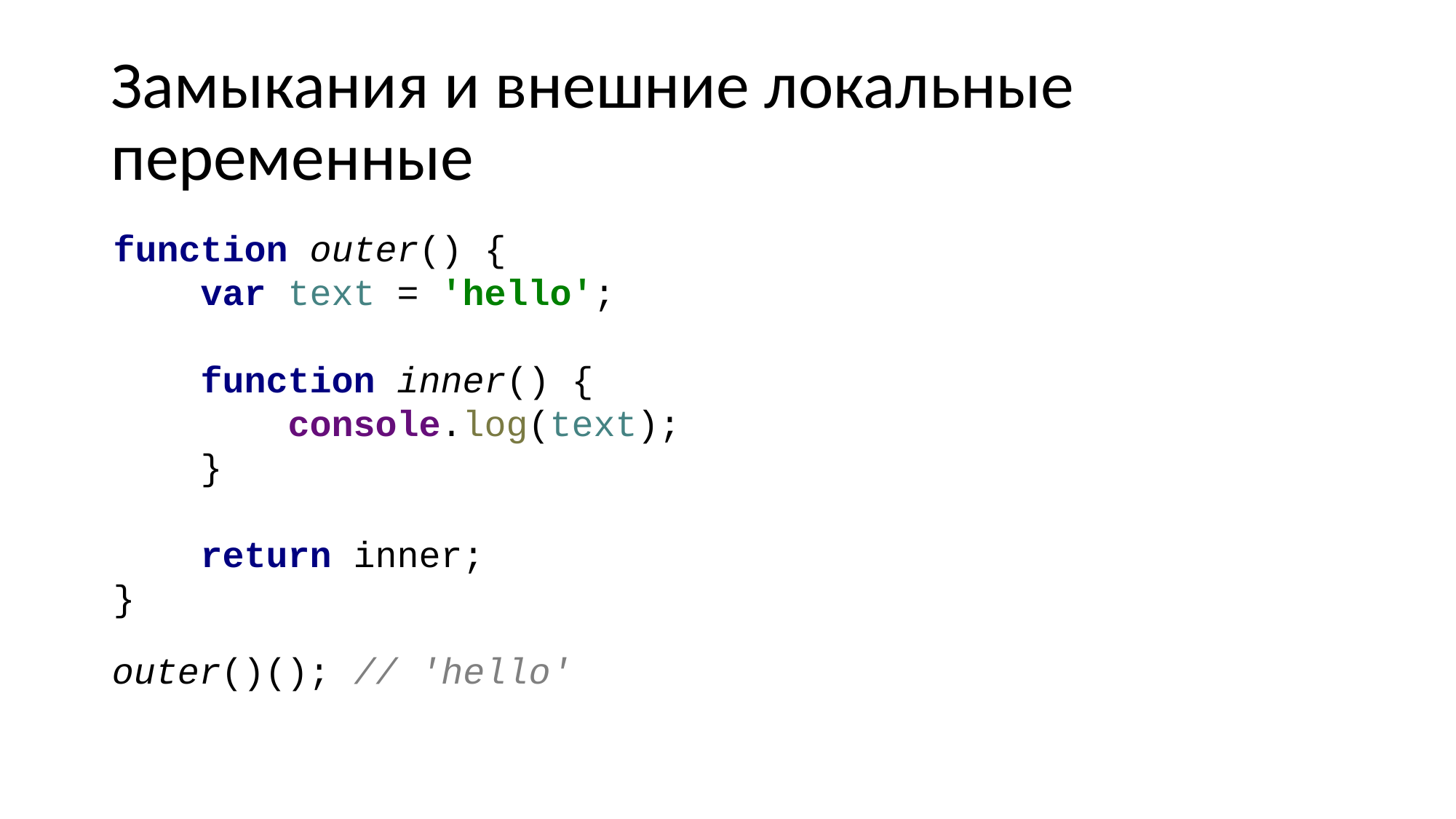

# Замыкания и внешние локальные переменные

function outer() {
    var text = 'hello';
    function inner() {
        console.log(text);
    }
    return inner;
}
outer()();
// 'hello'